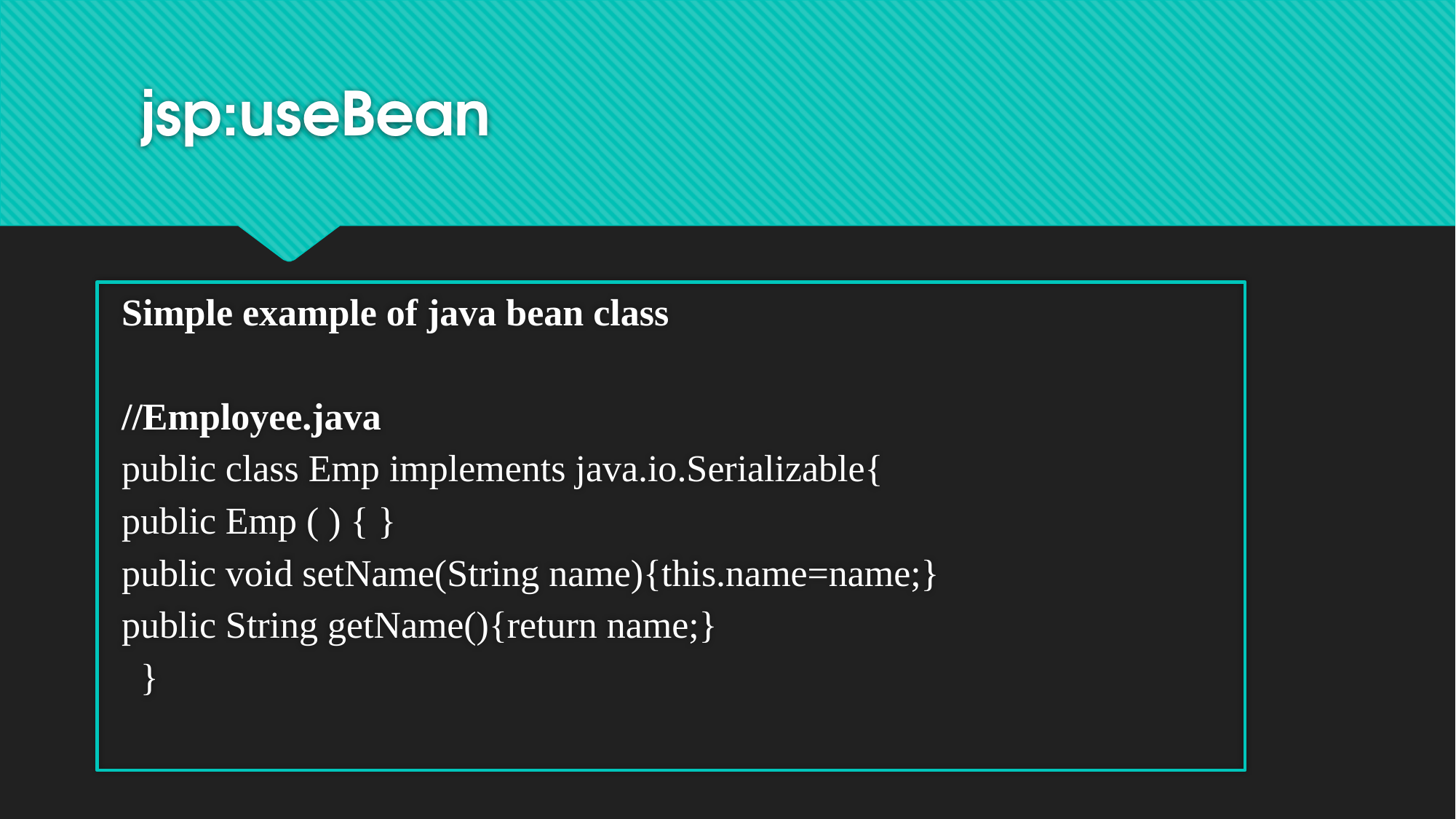

# jsp:useBean
Simple example of java bean class

//Employee.java
public class Emp implements java.io.Serializable{
public Emp ( ) { }
public void setName(String name){this.name=name;}
public String getName(){return name;}
  }